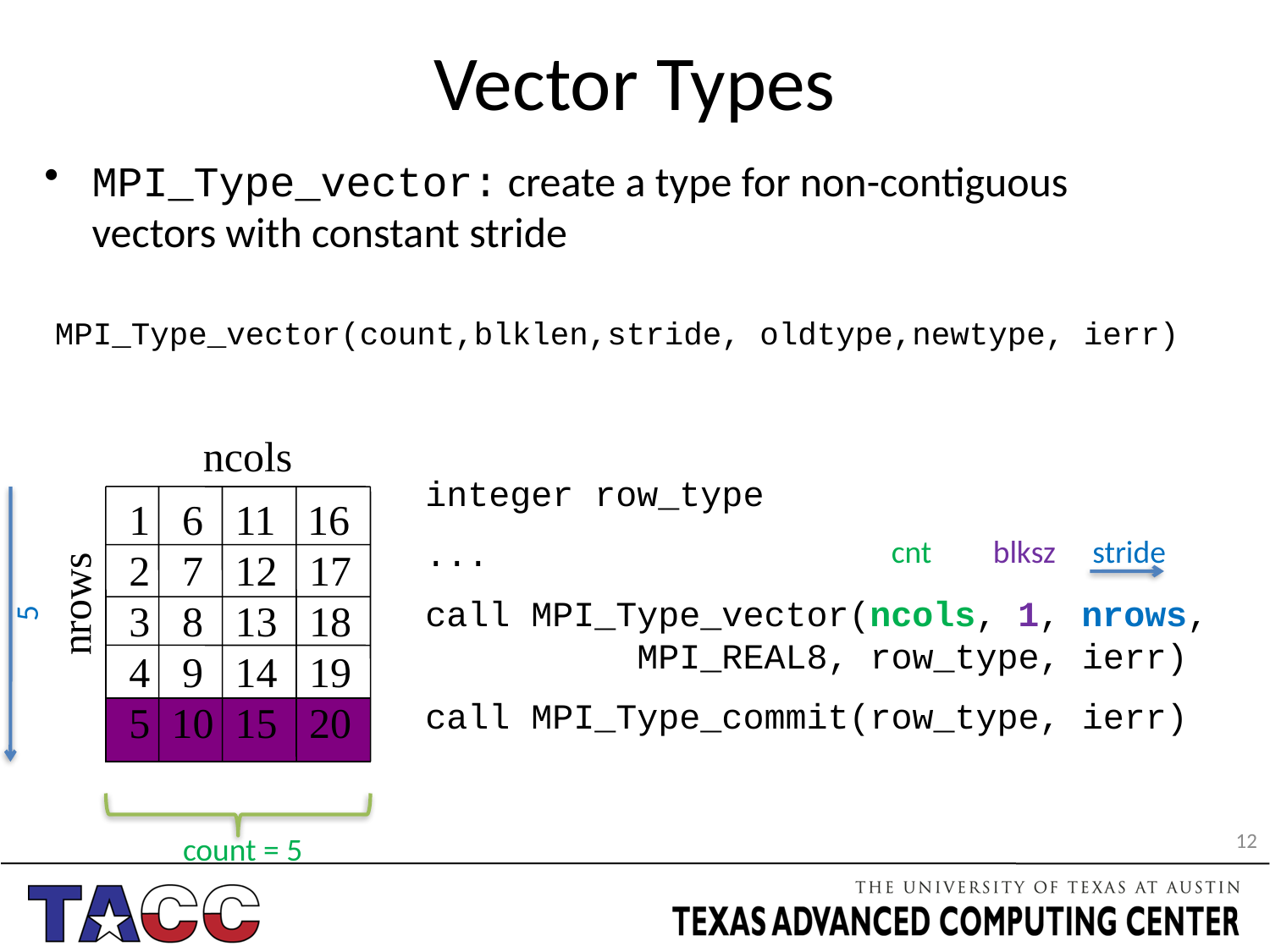

# Vector Types
MPI_Type_vector: create a type for non-contiguous vectors with constant stride

MPI_Type_vector(count,blklen,stride, oldtype,newtype, ierr)
ncols
integer row_type
...
call MPI_Type_vector(ncols, 1, nrows,
          MPI_REAL8, row_type, ierr)
call MPI_Type_commit(row_type, ierr)
 1   6   11   16
 2   7   12   17
 3   8   13   18
 4   9   14   19
 5  10  15   20

cnt
blksz
stride

nrows
5

12
count = 5